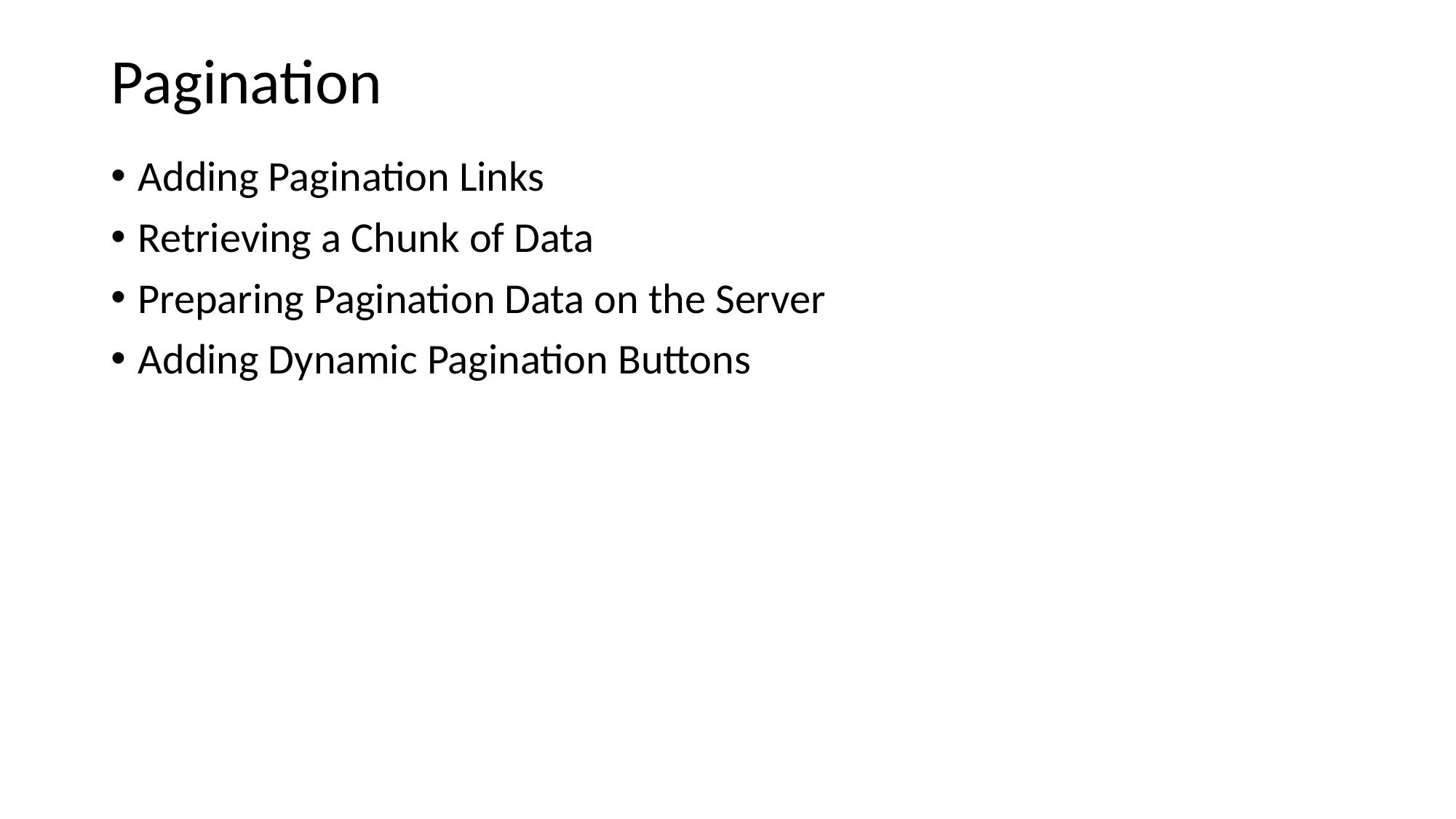

# Pagination
Adding Pagination Links
Retrieving a Chunk of Data
Preparing Pagination Data on the Server
Adding Dynamic Pagination Buttons